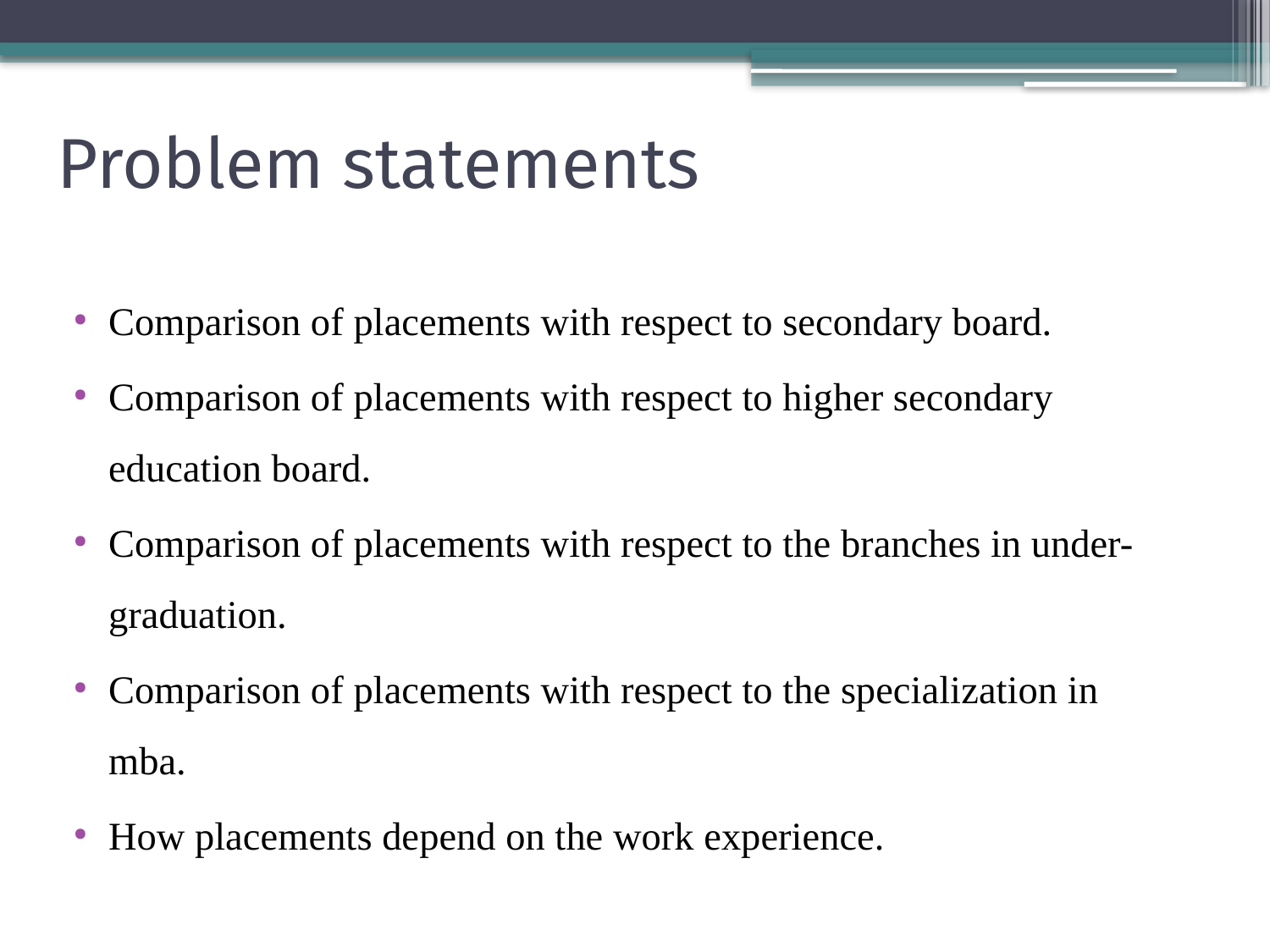

# Problem statements
Comparison of placements with respect to secondary board.
Comparison of placements with respect to higher secondary education board.
Comparison of placements with respect to the branches in under-graduation.
Comparison of placements with respect to the specialization in mba.
How placements depend on the work experience.